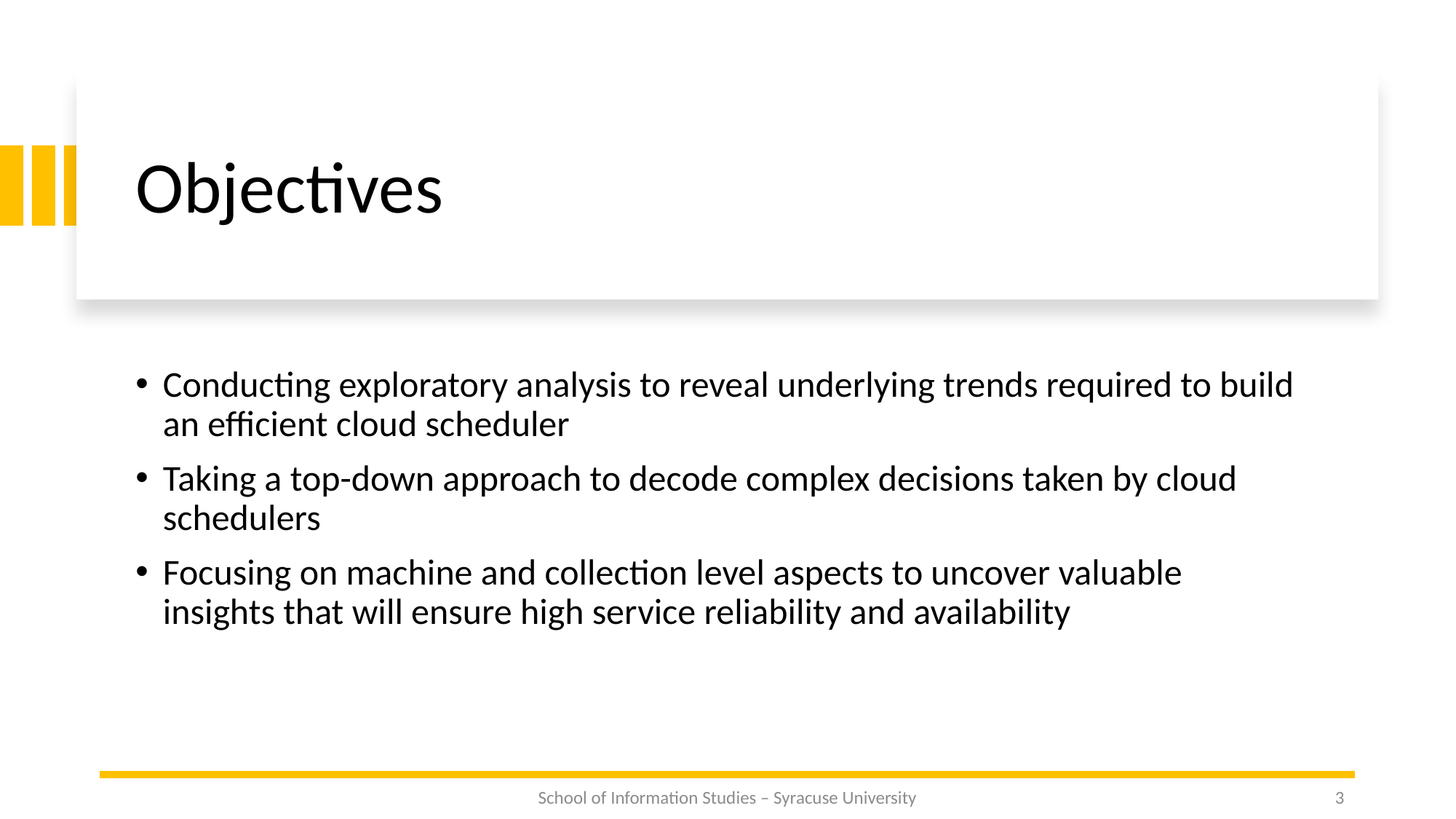

# Objectives

Conducting exploratory analysis to reveal underlying trends required to build an efficient cloud scheduler
Taking a top-down approach to decode complex decisions taken by cloud schedulers
Focusing on machine and collection level aspects to uncover valuable insights that will ensure high service reliability and availability

School of Information Studies – Syracuse University
3